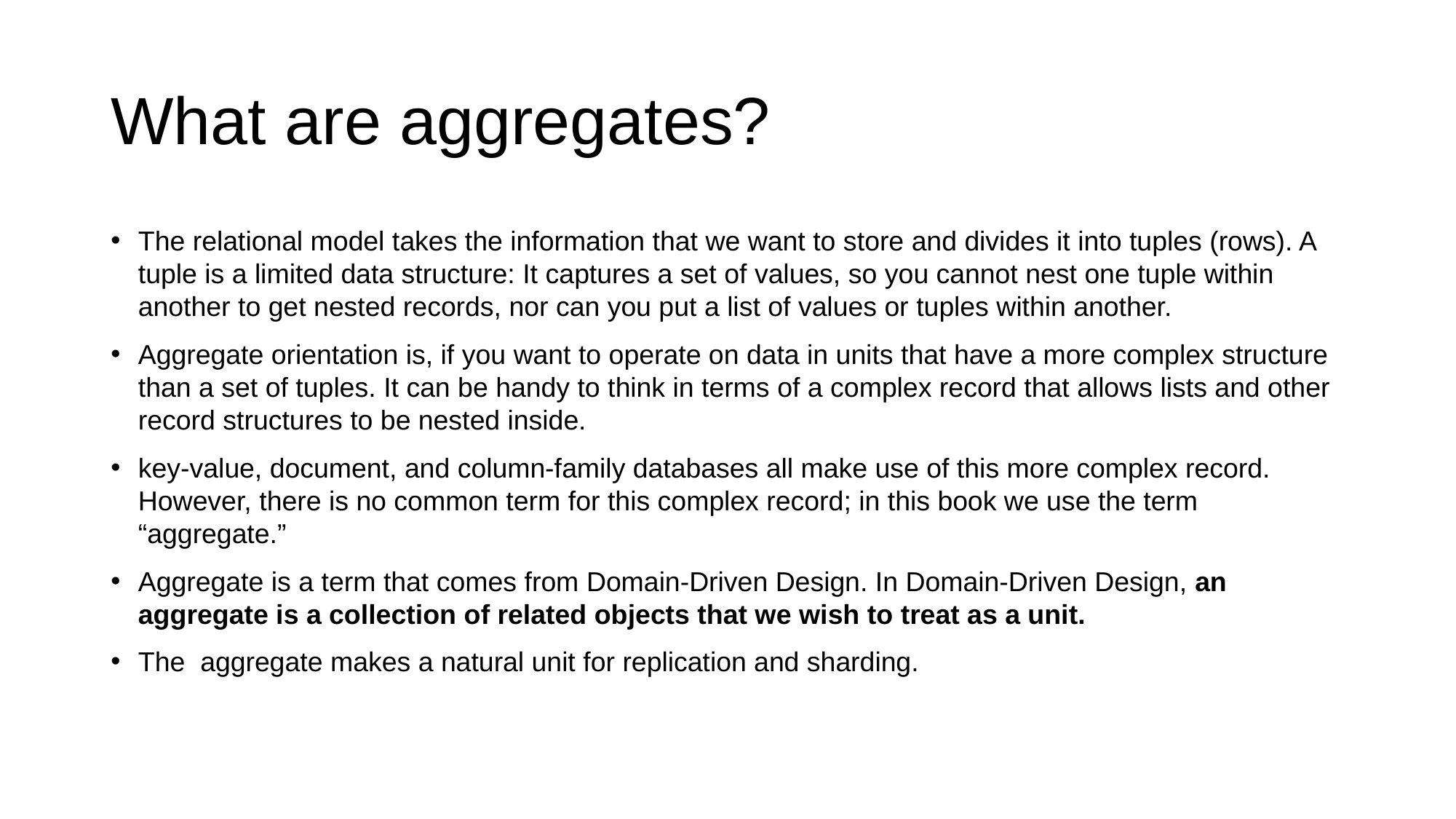

# What are aggregates?
The relational model takes the information that we want to store and divides it into tuples (rows). A
tuple is a limited data structure: It captures a set of values, so you cannot nest one tuple within another to get nested records, nor can you put a list of values or tuples within another.
Aggregate orientation is, if you want to operate on data in units that have a more complex structure than a set of tuples. It can be handy to think in terms of a complex record that allows lists and other record structures to be nested inside.
key-value, document, and column-family databases all make use of this more complex record. However, there is no common term for this complex record; in this book we use the term “aggregate.”
Aggregate is a term that comes from Domain-Driven Design. In Domain-Driven Design, an aggregate is a collection of related objects that we wish to treat as a unit.
The  aggregate makes a natural unit for replication and sharding.